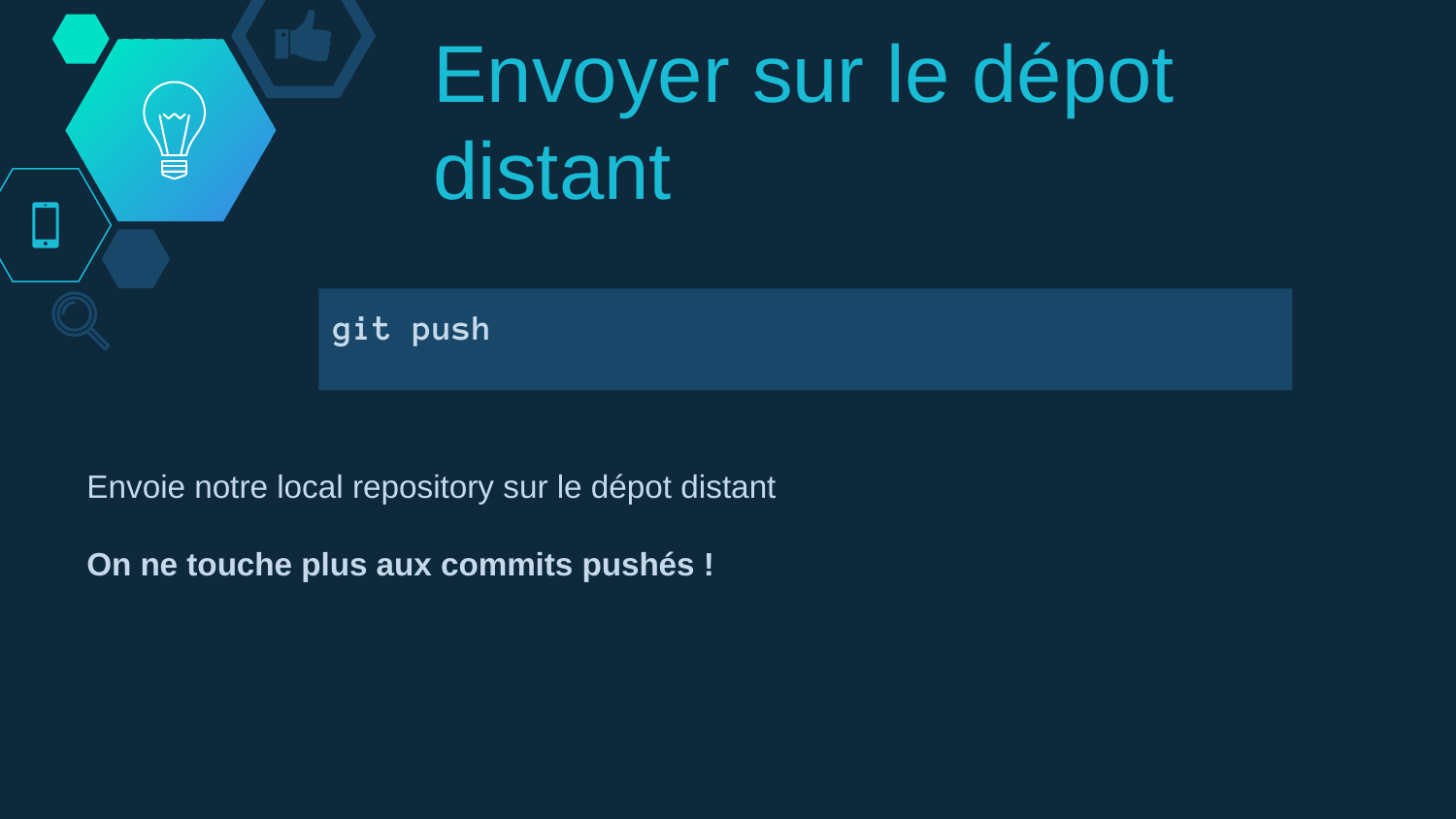

# Envoyer sur le dépot distant

git push
Envoie notre local repository sur le dépot distant

On ne touche plus aux commits pushés !